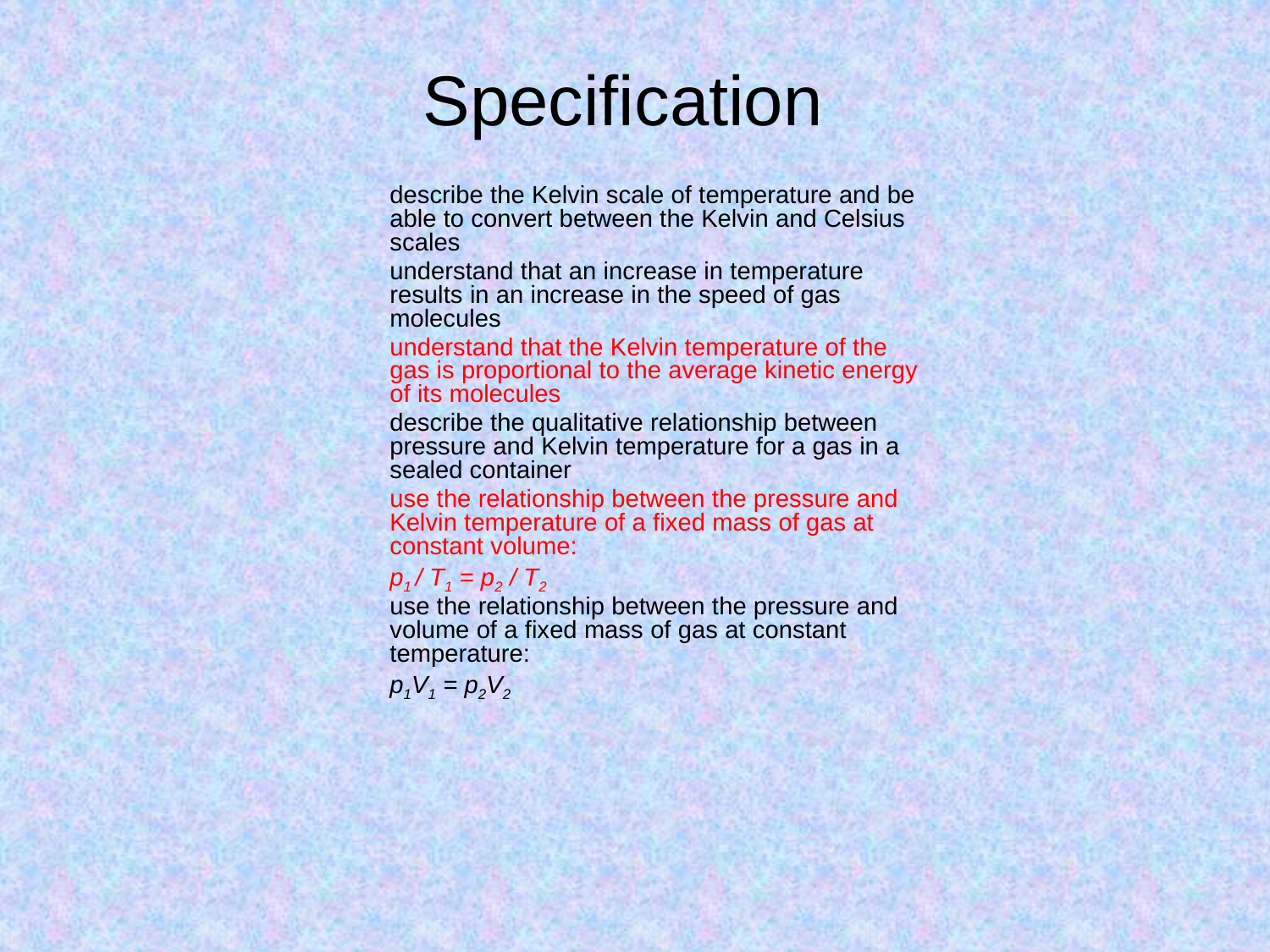

# Specification
describe the Kelvin scale of temperature and be able to convert between the Kelvin and Celsius scales
understand that an increase in temperature results in an increase in the speed of gas molecules
understand that the Kelvin temperature of the gas is proportional to the average kinetic energy of its molecules
describe the qualitative relationship between pressure and Kelvin temperature for a gas in a sealed container
use the relationship between the pressure and Kelvin temperature of a fixed mass of gas at constant volume:
p1 / T1 = p2 / T2
use the relationship between the pressure and volume of a fixed mass of gas at constant temperature:
p1V1 = p2V2